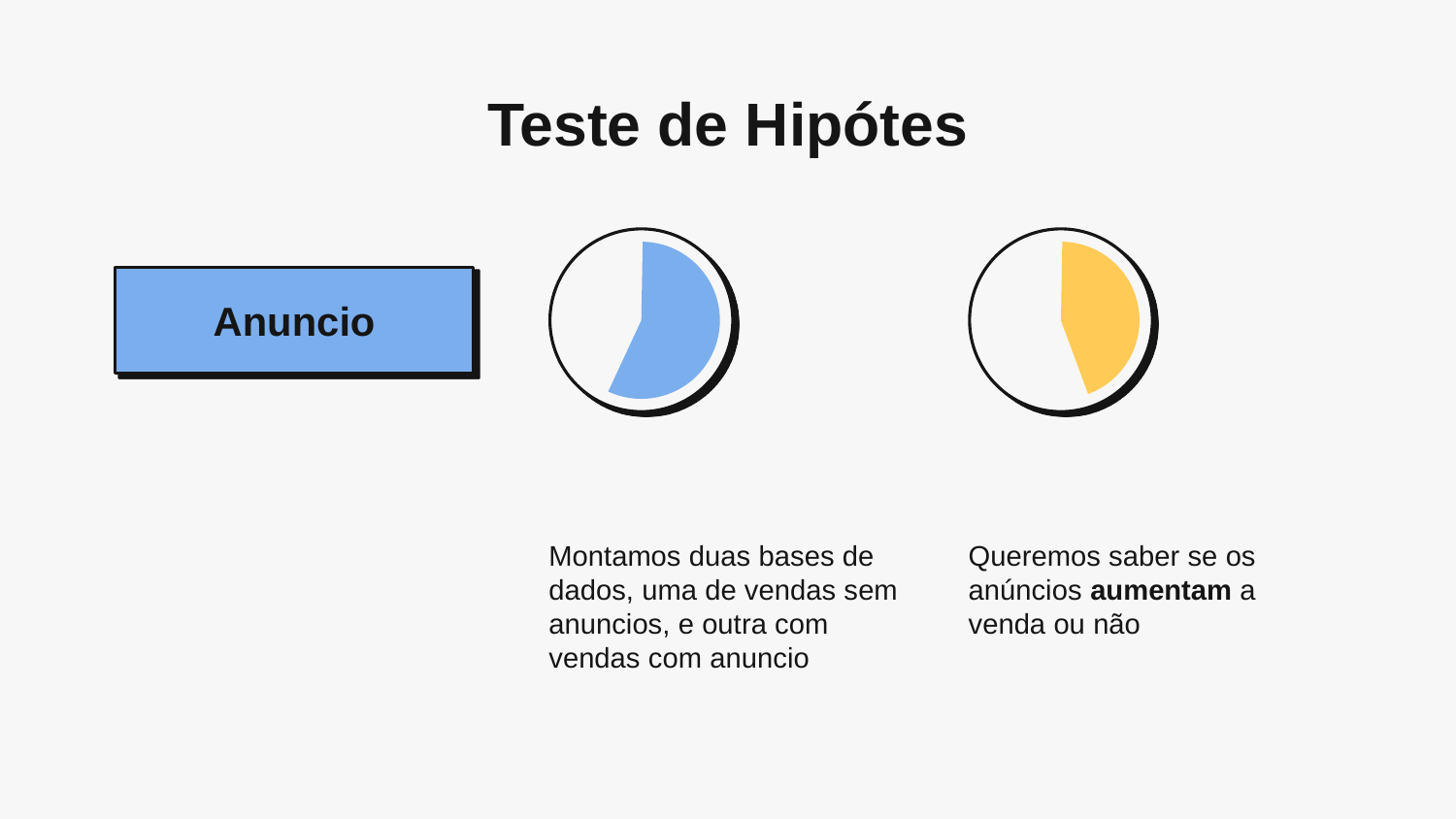

# Teste de Hipótes

Anuncio
Montamos duas bases de dados, uma de vendas sem anuncios, e outra com vendas com anuncio
Queremos saber se os anúncios aumentam a venda ou não